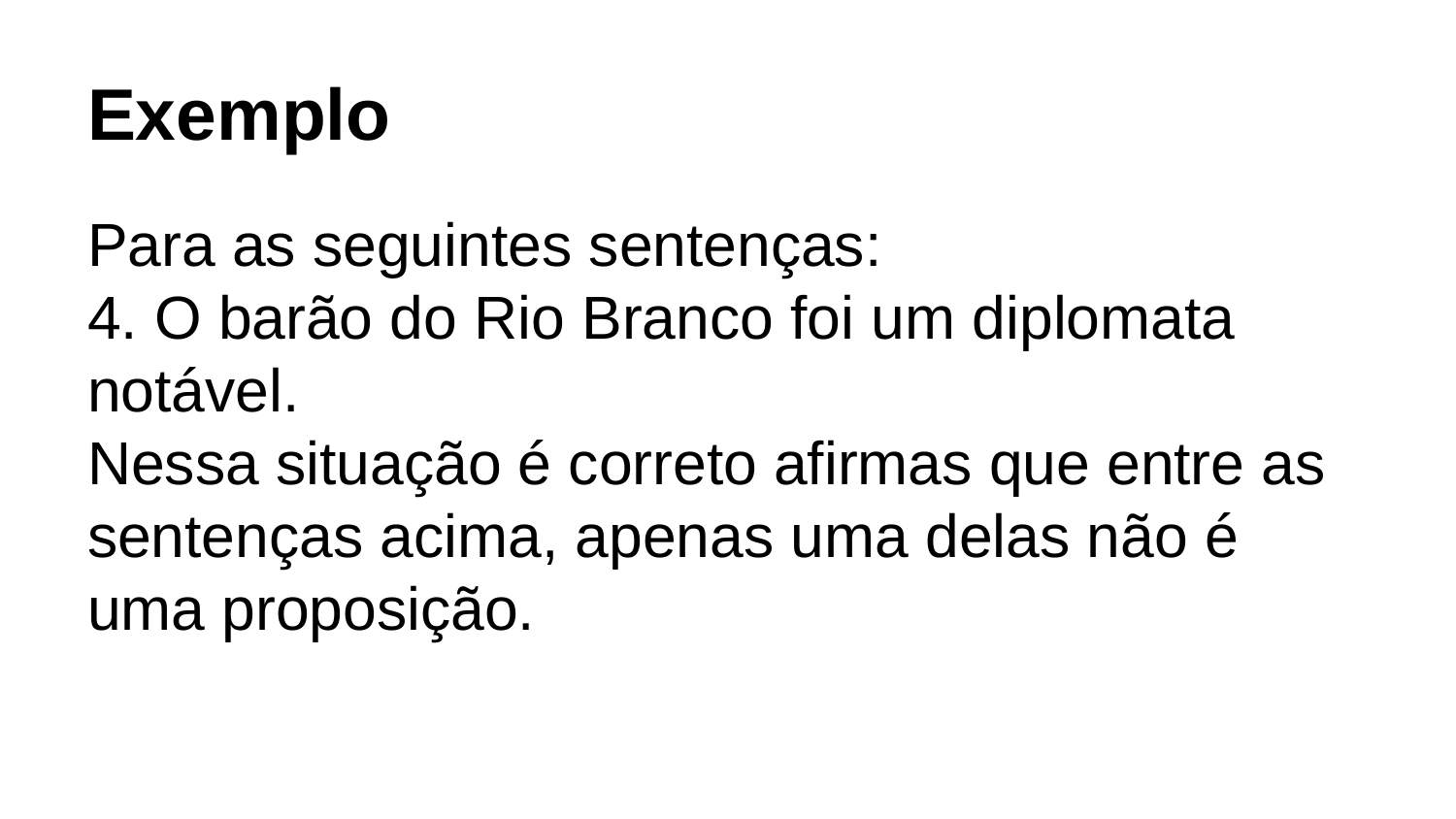

# Exemplo
Para as seguintes sentenças:
4. O barão do Rio Branco foi um diplomata notável.
Nessa situação é correto afirmas que entre as sentenças acima, apenas uma delas não é uma proposição.